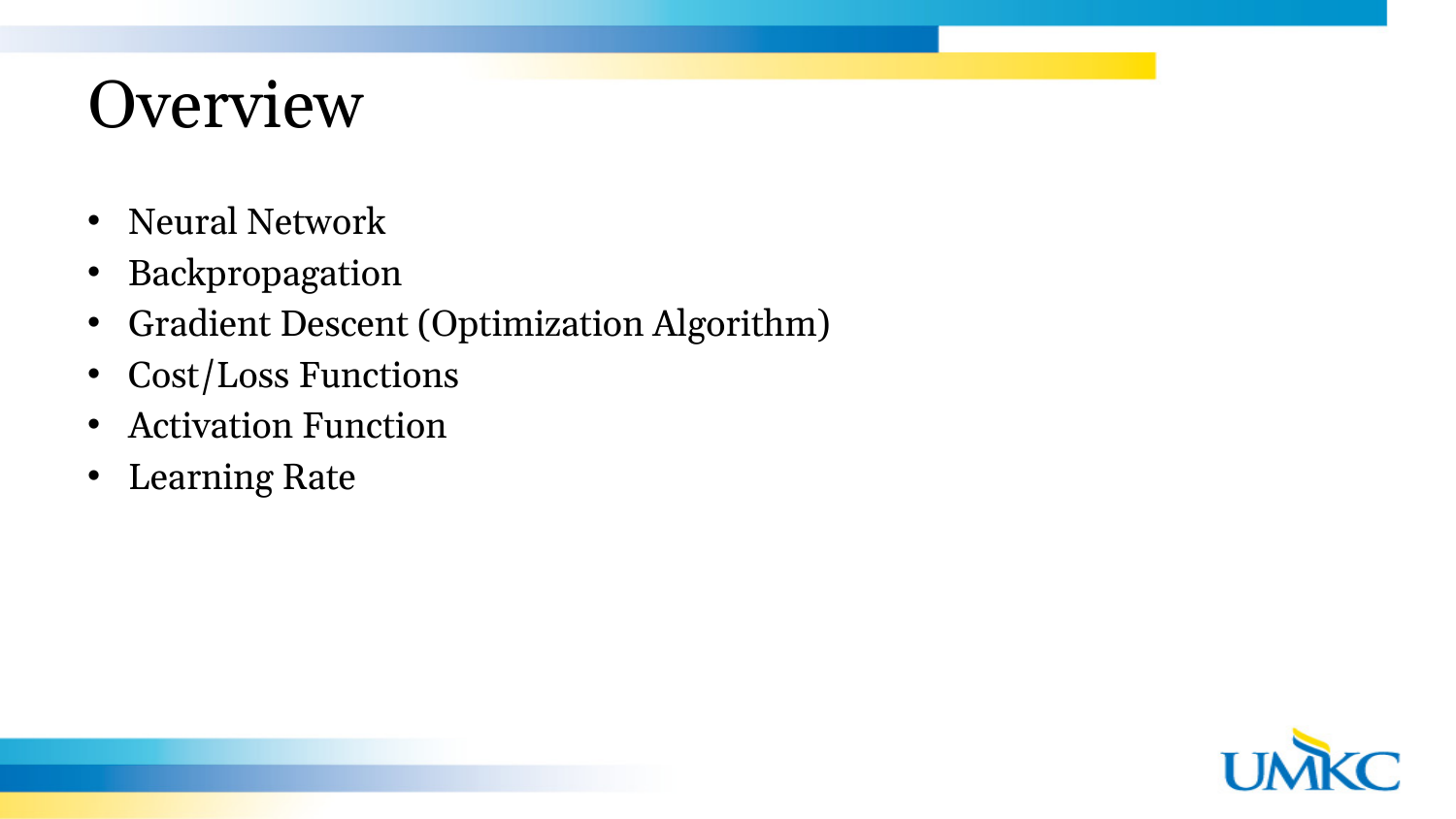

# Overview
Neural Network
Backpropagation
Gradient Descent (Optimization Algorithm)
Cost/Loss Functions
Activation Function
Learning Rate